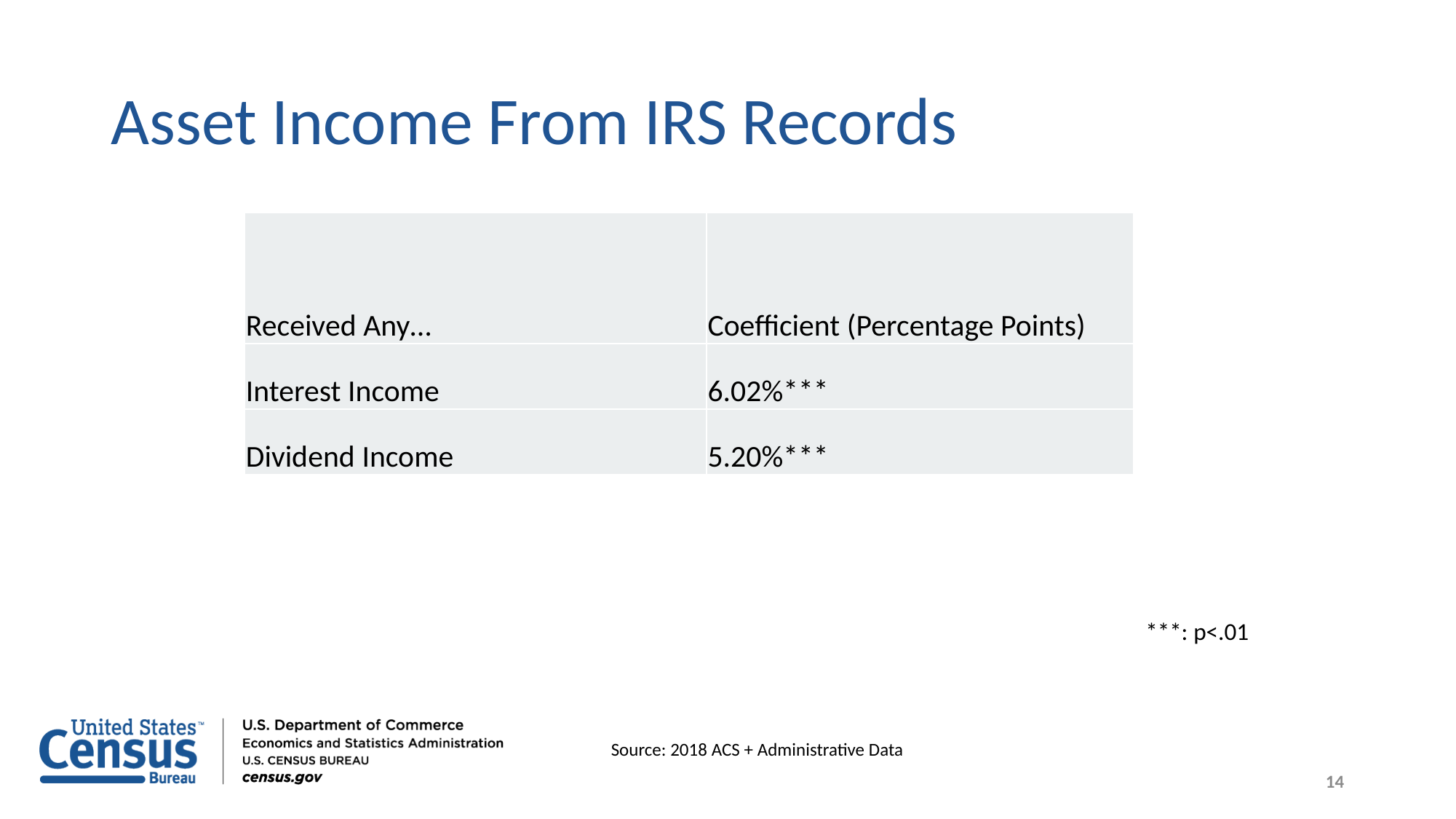

# Asset Income From IRS Records
| Received Any… | Coefficient (Percentage Points) |
| --- | --- |
| Interest Income | 6.02%\*\*\* |
| Dividend Income | 5.20%\*\*\* |
***: p<.01
Source: 2018 ACS + Administrative Data
14